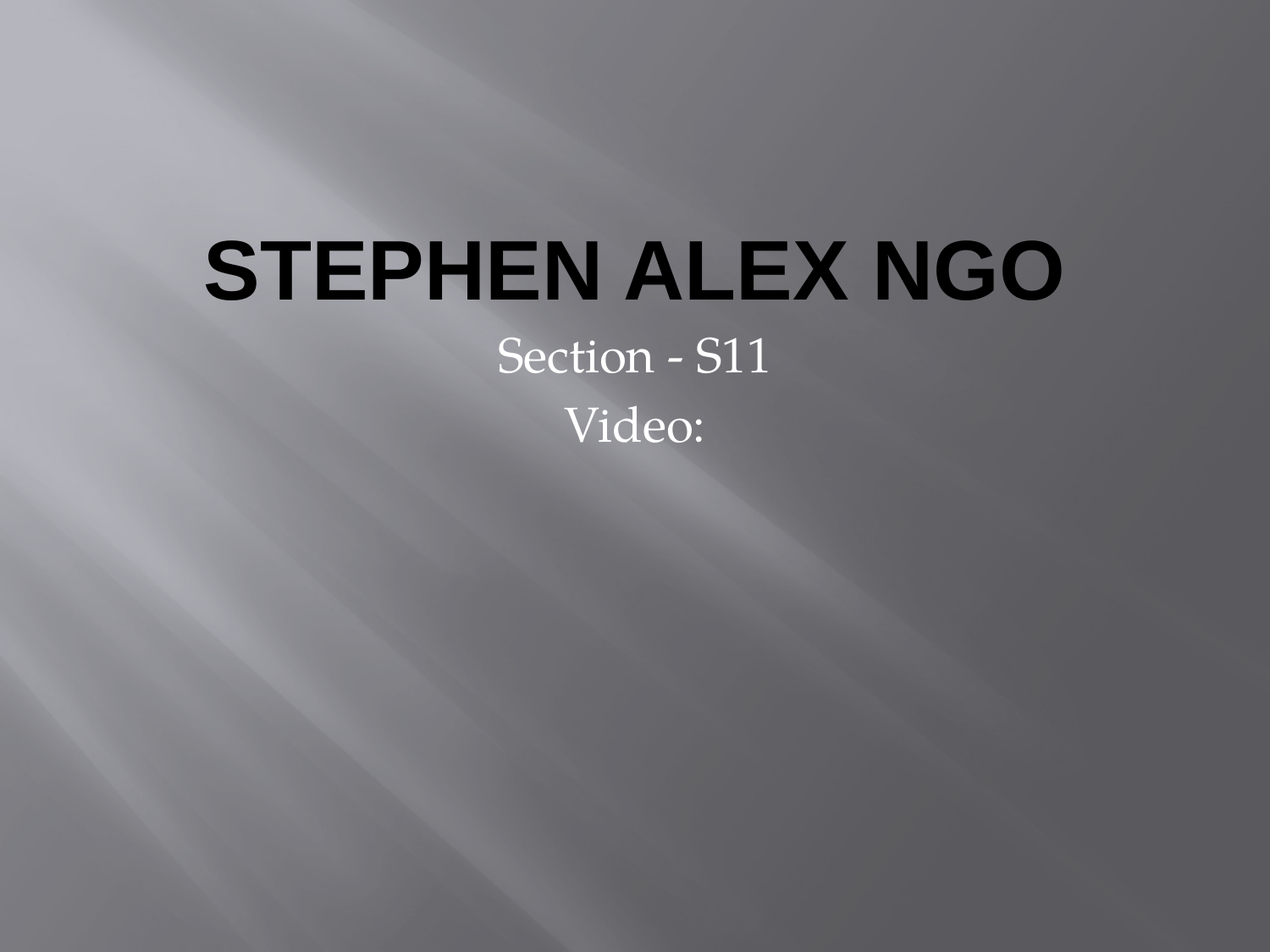

# Stephen Alex Ngo
Section - S11
Video: